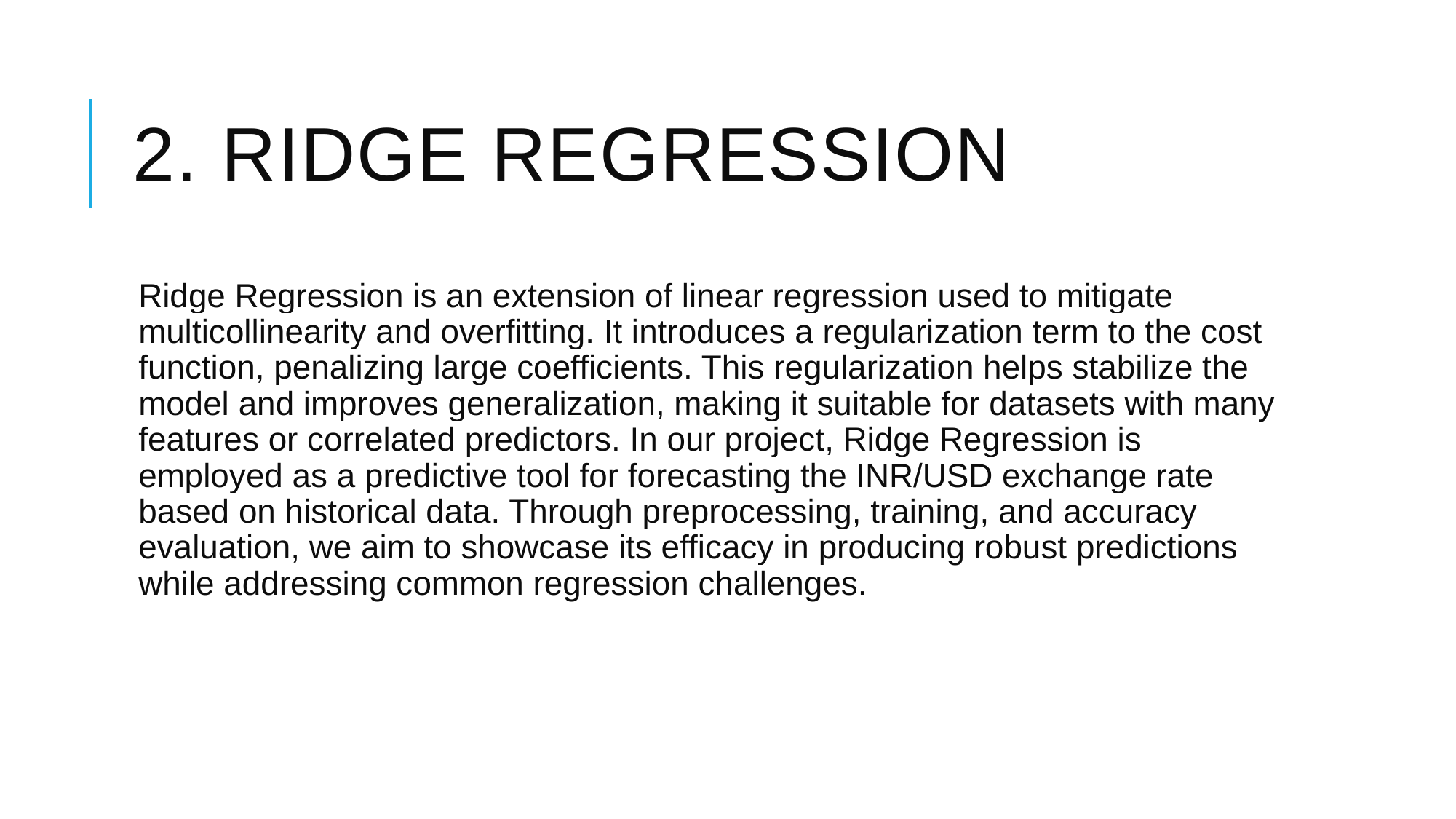

# 2. Ridge regression
Ridge Regression is an extension of linear regression used to mitigate multicollinearity and overfitting. It introduces a regularization term to the cost function, penalizing large coefficients. This regularization helps stabilize the model and improves generalization, making it suitable for datasets with many features or correlated predictors. In our project, Ridge Regression is employed as a predictive tool for forecasting the INR/USD exchange rate based on historical data. Through preprocessing, training, and accuracy evaluation, we aim to showcase its efficacy in producing robust predictions while addressing common regression challenges.